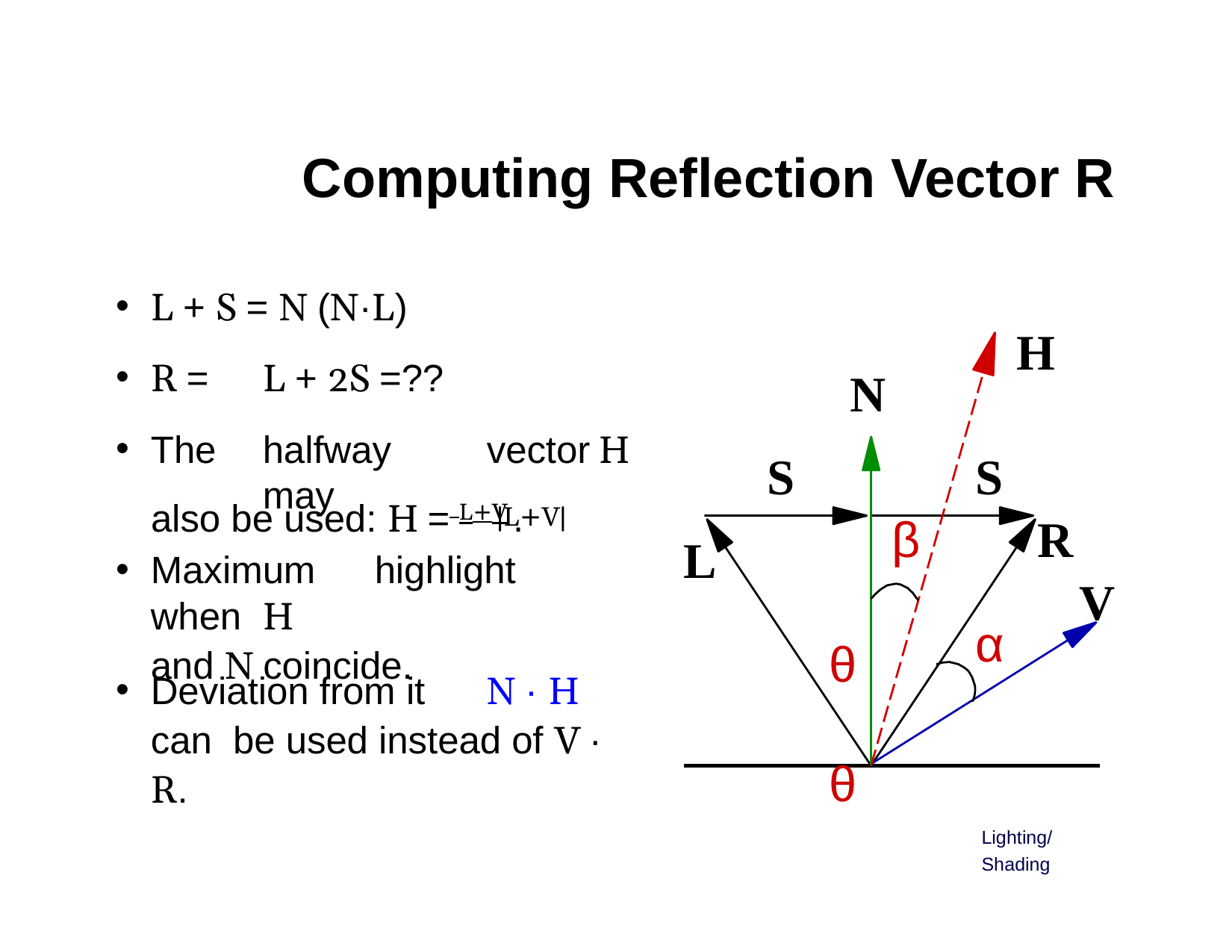

# Computing Reflection Vector R
L + S = N (N·L)
R =	L + 2S =??
H

N
The	halfway	vector	H	may
S
S
also be used: H = L+V .
|L+V|
Maximum	highlight	when	H
and N coincide.
β
R
L
V
α
θ	θ
Deviation from it	N · H	can  be used instead of V · R.
Lighting/Shading